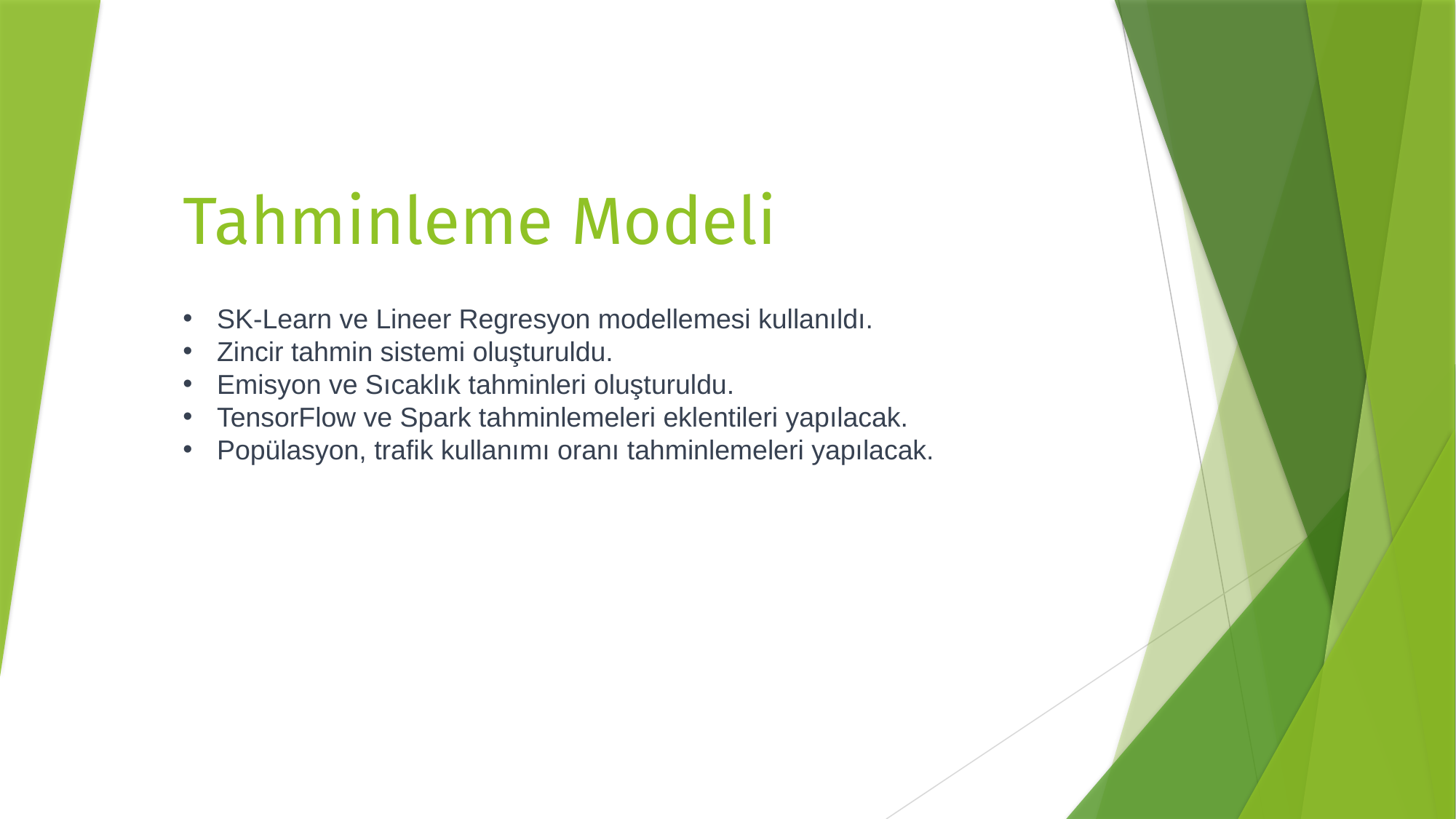

# Tahminleme Modeli
SK-Learn ve Lineer Regresyon modellemesi kullanıldı.
Zincir tahmin sistemi oluşturuldu.
Emisyon ve Sıcaklık tahminleri oluşturuldu.
TensorFlow ve Spark tahminlemeleri eklentileri yapılacak.
Popülasyon, trafik kullanımı oranı tahminlemeleri yapılacak.